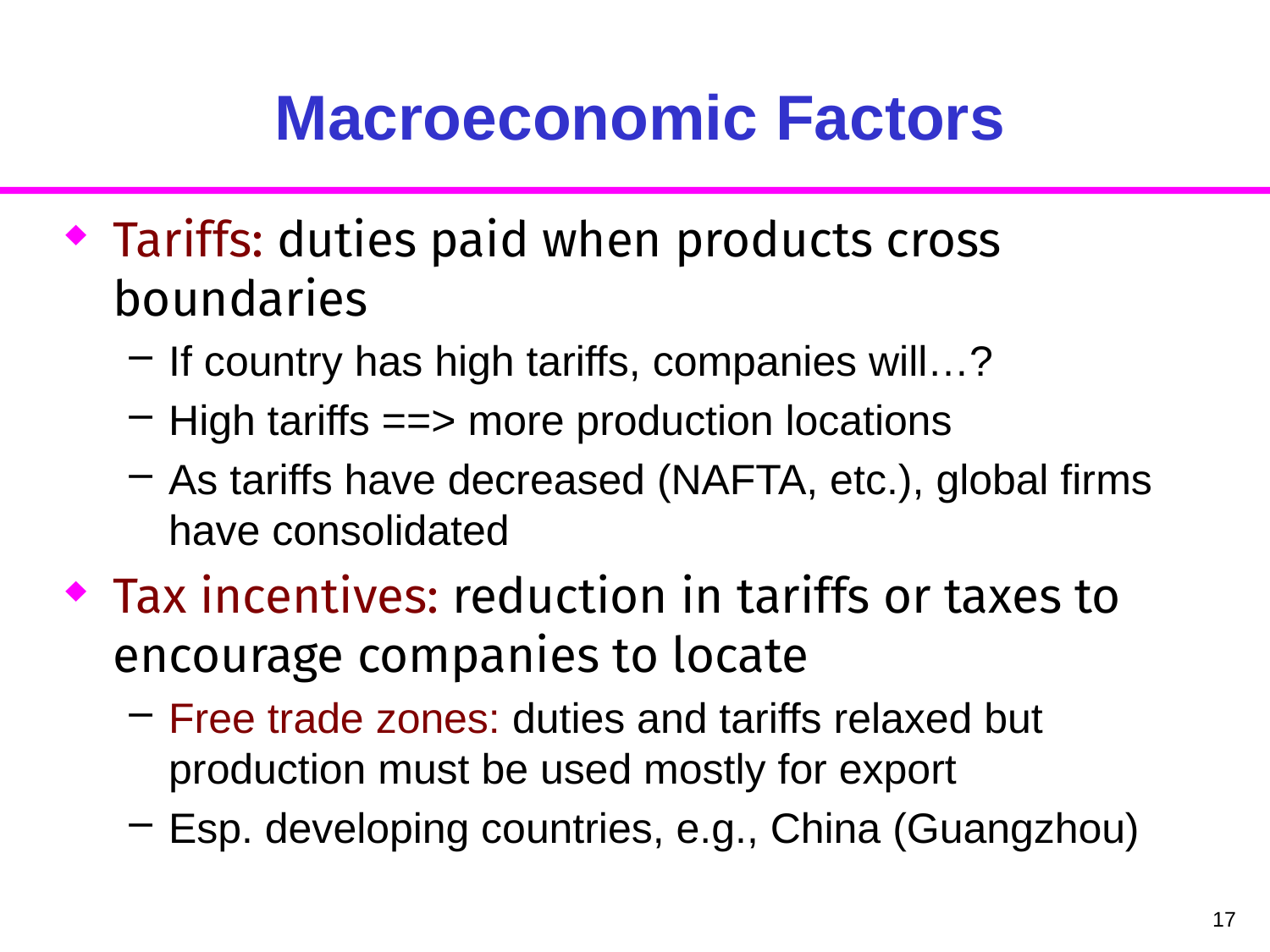

# Macroeconomic Factors
Tariffs: duties paid when products cross boundaries
If country has high tariffs, companies will…?
High tariffs ==> more production locations
As tariffs have decreased (NAFTA, etc.), global firms have consolidated
Tax incentives: reduction in tariffs or taxes to encourage companies to locate
Free trade zones: duties and tariffs relaxed but production must be used mostly for export
Esp. developing countries, e.g., China (Guangzhou)
17